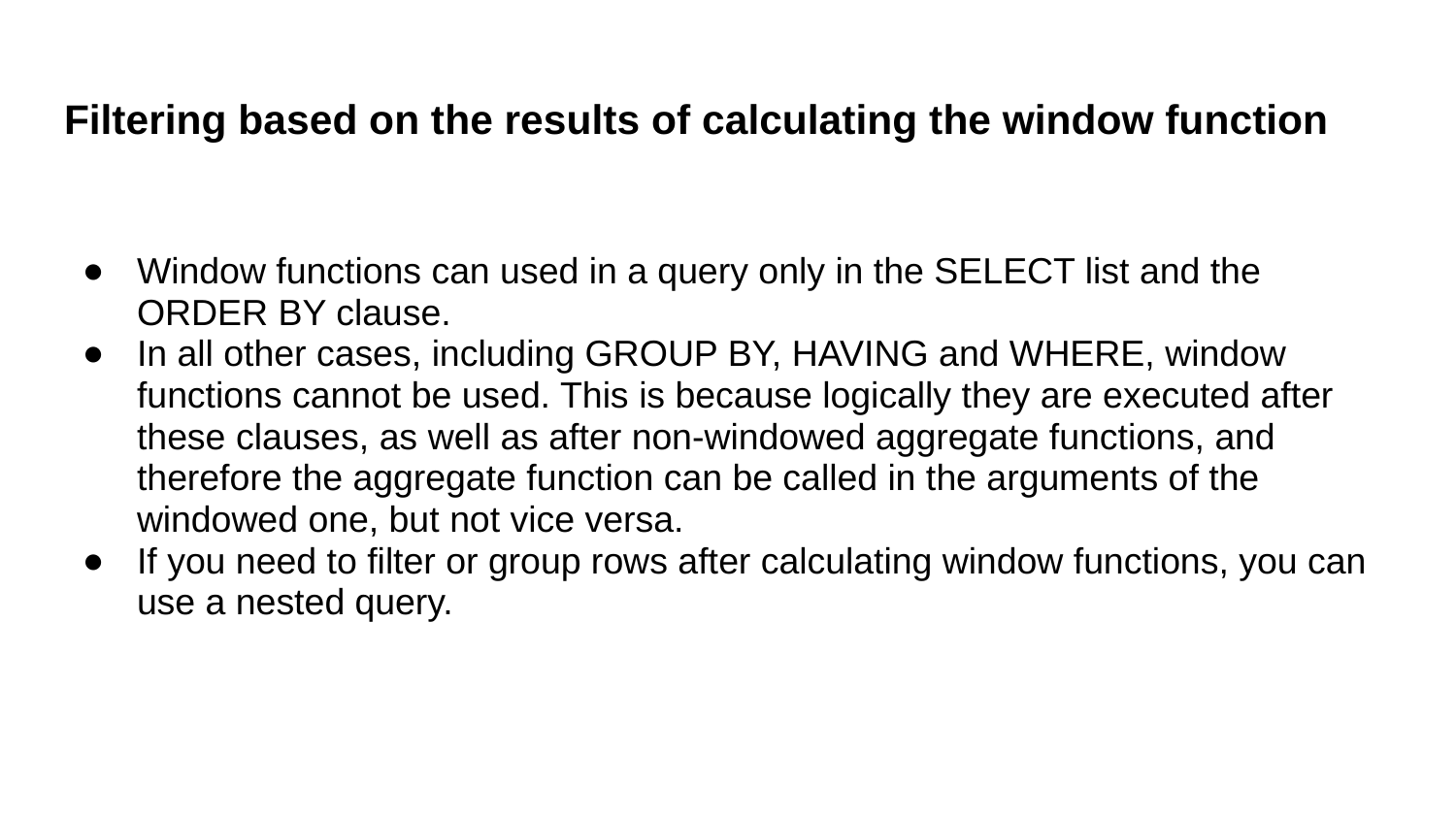

# Filtering based on the results of calculating the window function
Window functions can used in a query only in the SELECT list and the ORDER BY clause.
In all other cases, including GROUP BY, HAVING and WHERE, window functions cannot be used. This is because logically they are executed after these clauses, as well as after non-windowed aggregate functions, and therefore the aggregate function can be called in the arguments of the windowed one, but not vice versa.
If you need to filter or group rows after calculating window functions, you can use a nested query.